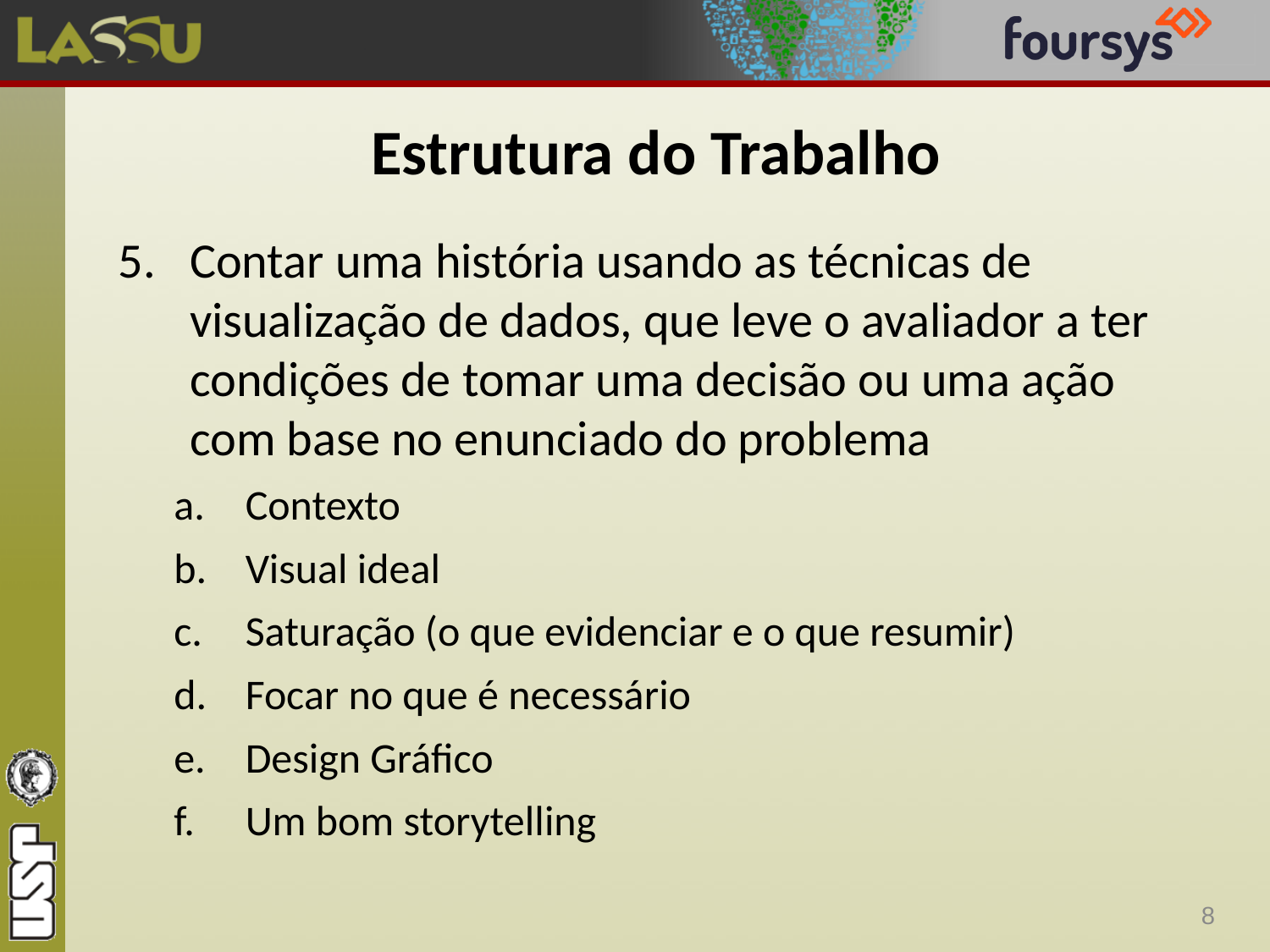

# Estrutura do Trabalho
Contar uma história usando as técnicas de visualização de dados, que leve o avaliador a ter condições de tomar uma decisão ou uma ação com base no enunciado do problema
Contexto
Visual ideal
Saturação (o que evidenciar e o que resumir)
Focar no que é necessário
Design Gráfico
Um bom storytelling

8